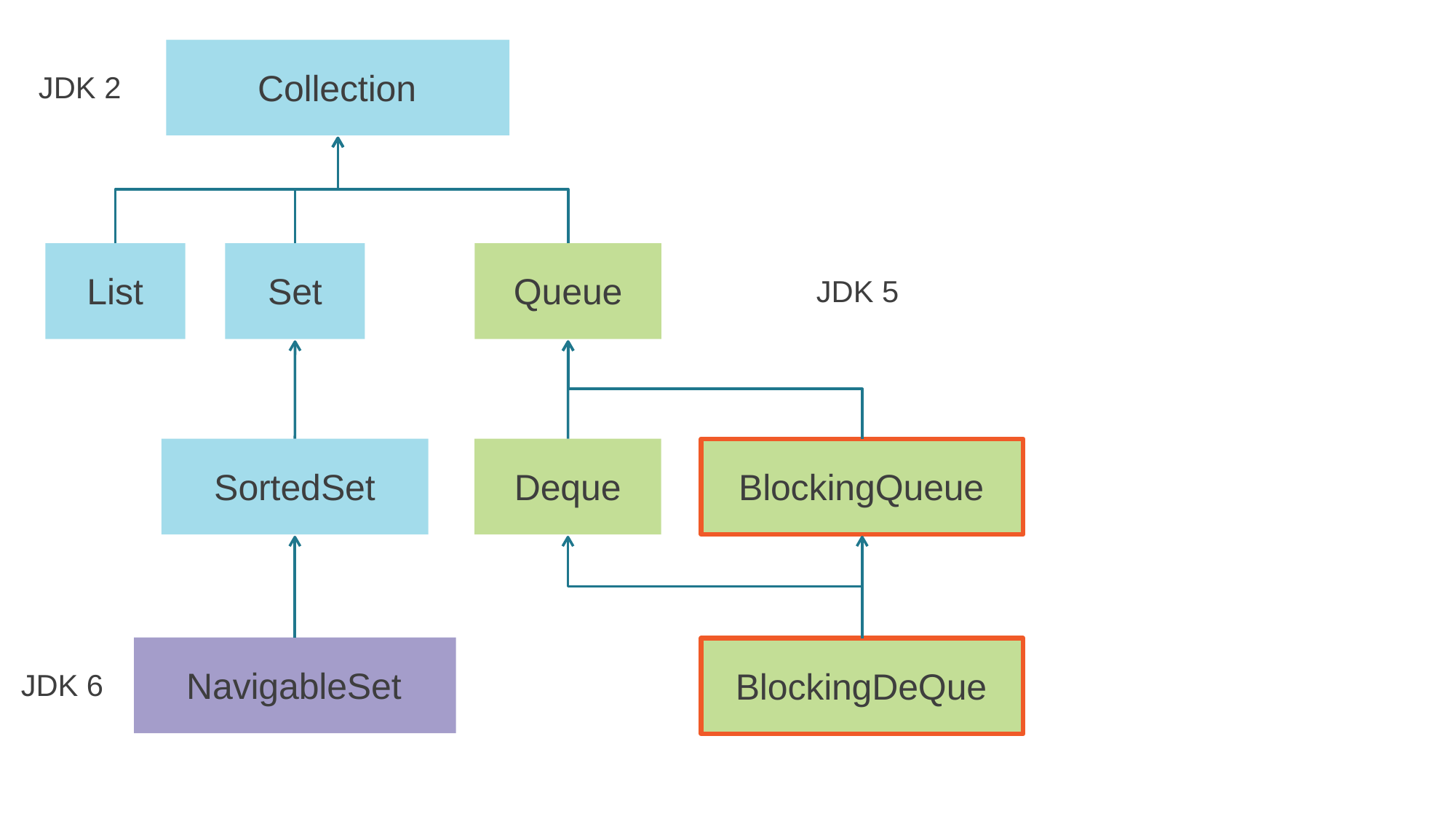

# Collection
JDK 2

List
Set
Queue
JDK 5

BlockingQueue
SortedSet
Deque

NavigableSet
BlockingDeQue
JDK 6
7